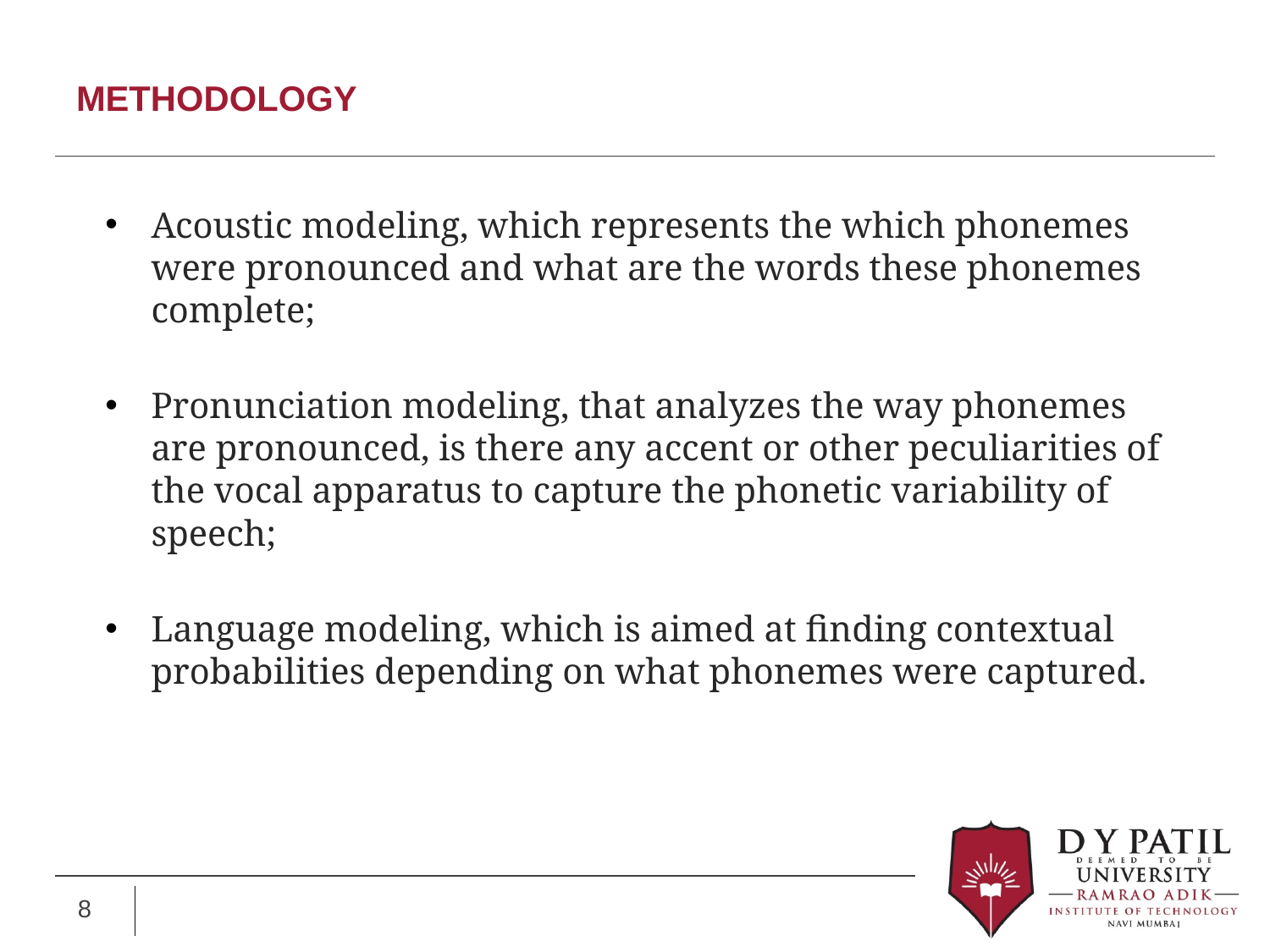

# METHODOLOGY
Acoustic modeling, which represents the which phonemes were pronounced and what are the words these phonemes complete;

Pronunciation modeling, that analyzes the way phonemes are pronounced, is there any accent or other peculiarities of the vocal apparatus to capture the phonetic variability of speech;

Language modeling, which is aimed at finding contextual probabilities depending on what phonemes were captured.

8